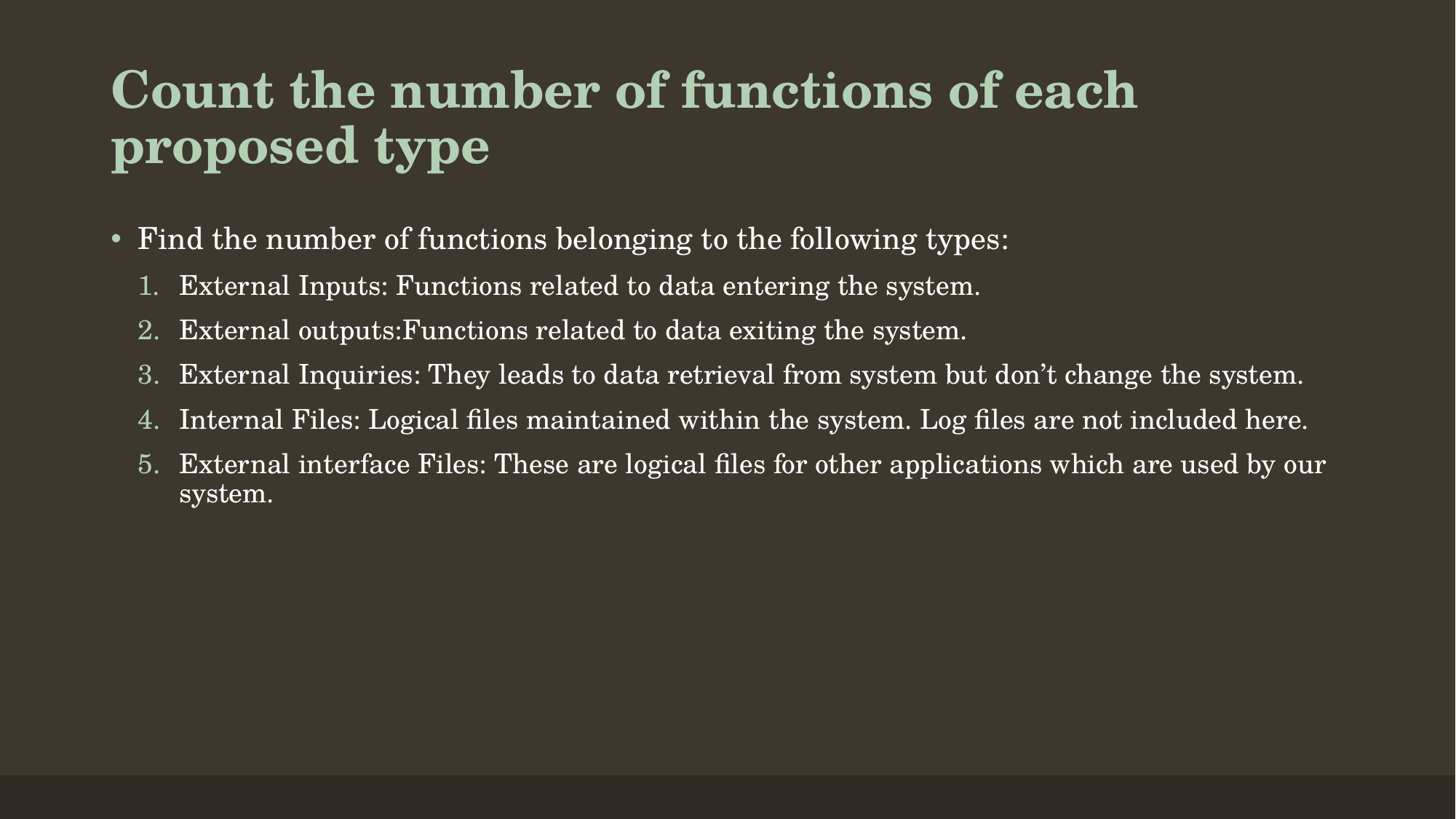

# Count the number of functions of each proposed type
Find the number of functions belonging to the following types:
External Inputs: Functions related to data entering the system.
External outputs:Functions related to data exiting the system.
External Inquiries: They leads to data retrieval from system but don’t change the system.
Internal Files: Logical files maintained within the system. Log files are not included here.
External interface Files: These are logical files for other applications which are used by our system.